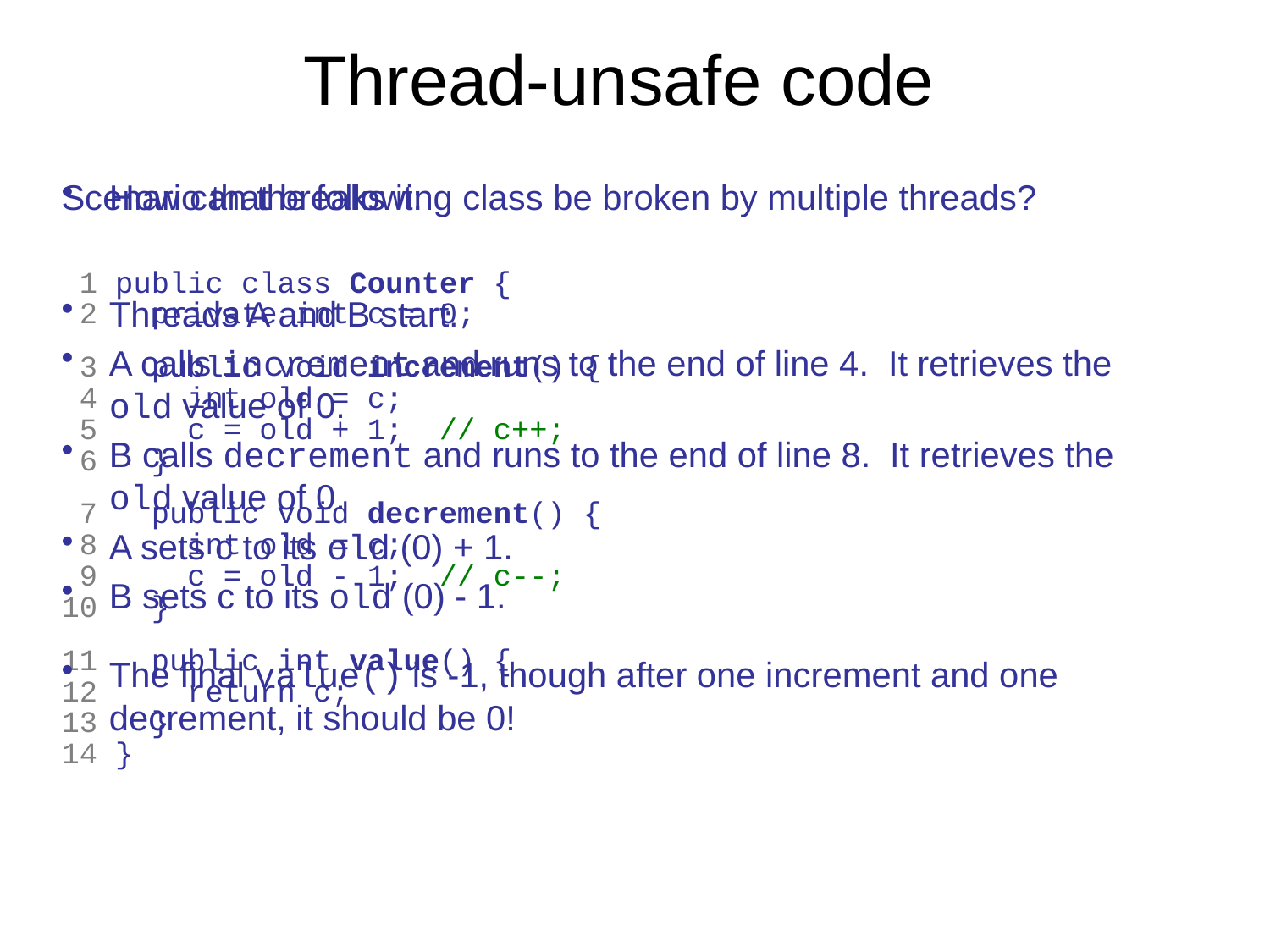

# Thread-unsafe code
How can the following class be broken by multiple threads?

 1 public class Counter {
 2   private int c = 0;

 3   public void increment() {
 4     int old = c;
 5     c = old + 1;  // c++;
 6   }

 7   public void decrement() {
 8     int old = c;
 9     c = old - 1;  // c--;
10   }

11   public int value() {
12     return c;
13   }
14 }
Scenario that breaks it:

Threads A and B start.
A calls increment and runs to the end of line 4.  It retrieves the old value of 0.
B calls decrement and runs to the end of line 8.  It retrieves the old value of 0.
A sets c to its old (0) + 1.
B sets c to its old (0) - 1.

The final value() is -1, though after one increment and one decrement, it should be 0!